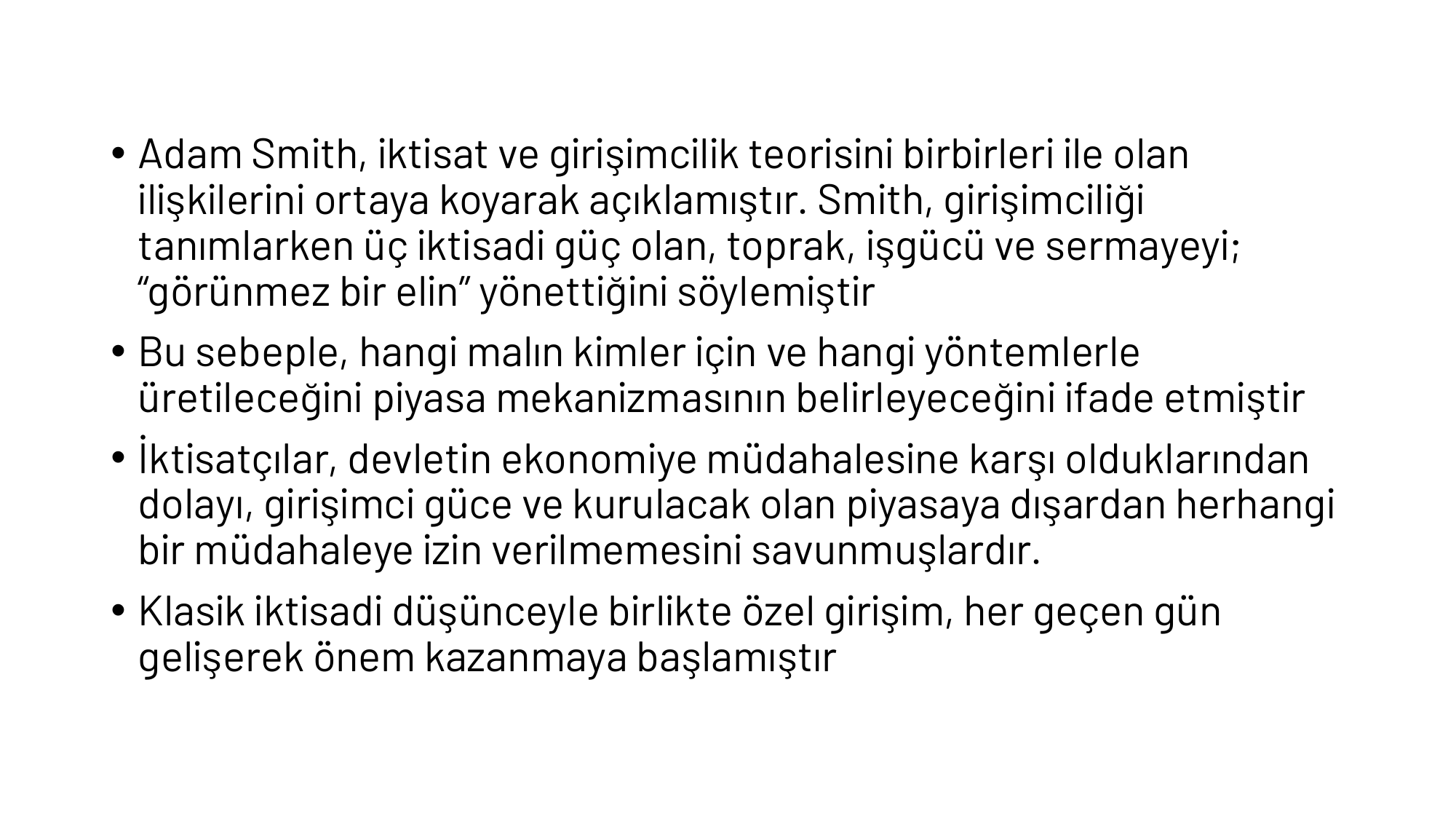

Adam Smith, iktisat ve girişimcilik teorisini birbirleri ile olan ilişkilerini ortaya koyarak açıklamıştır. Smith, girişimciliği tanımlarken üç iktisadi güç olan, toprak, işgücü ve sermayeyi; “görünmez bir elin” yönettiğini söylemiştir
Bu sebeple, hangi malın kimler için ve hangi yöntemlerle üretileceğini piyasa mekanizmasının belirleyeceğini ifade etmiştir
İktisatçılar, devletin ekonomiye müdahalesine karşı olduklarından dolayı, girişimci güce ve kurulacak olan piyasaya dışardan herhangi bir müdahaleye izin verilmemesini savunmuşlardır.
Klasik iktisadi düşünceyle birlikte özel girişim, her geçen gün gelişerek önem kazanmaya başlamıştır